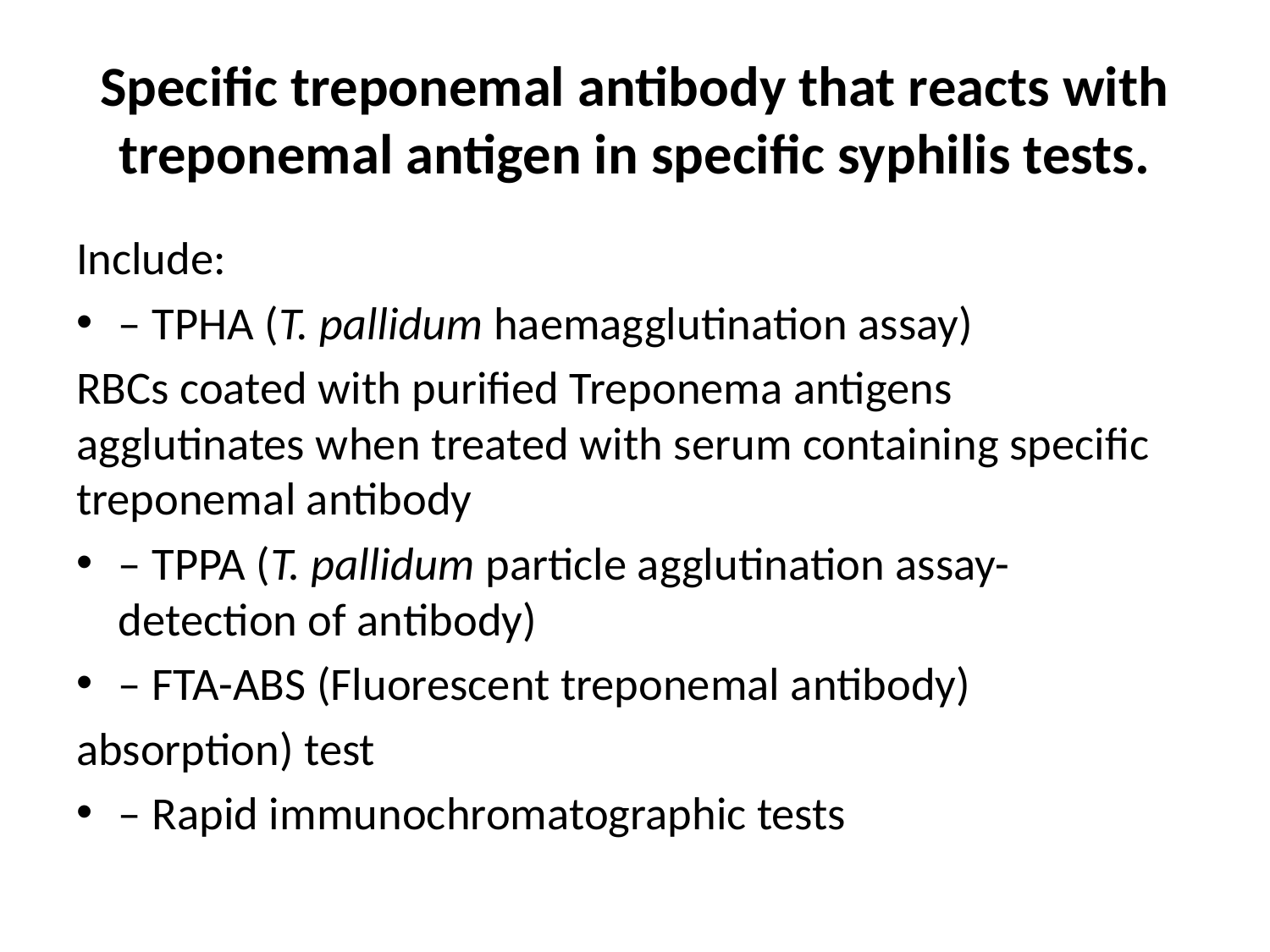

# Specific treponemal antibody that reacts with treponemal antigen in specific syphilis tests.
Include:
– TPHA (T. pallidum haemagglutination assay)
RBCs coated with purified Treponema antigens agglutinates when treated with serum containing specific treponemal antibody
– TPPA (T. pallidum particle agglutination assay- detection of antibody)
– FTA-ABS (Fluorescent treponemal antibody)
absorption) test
– Rapid immunochromatographic tests